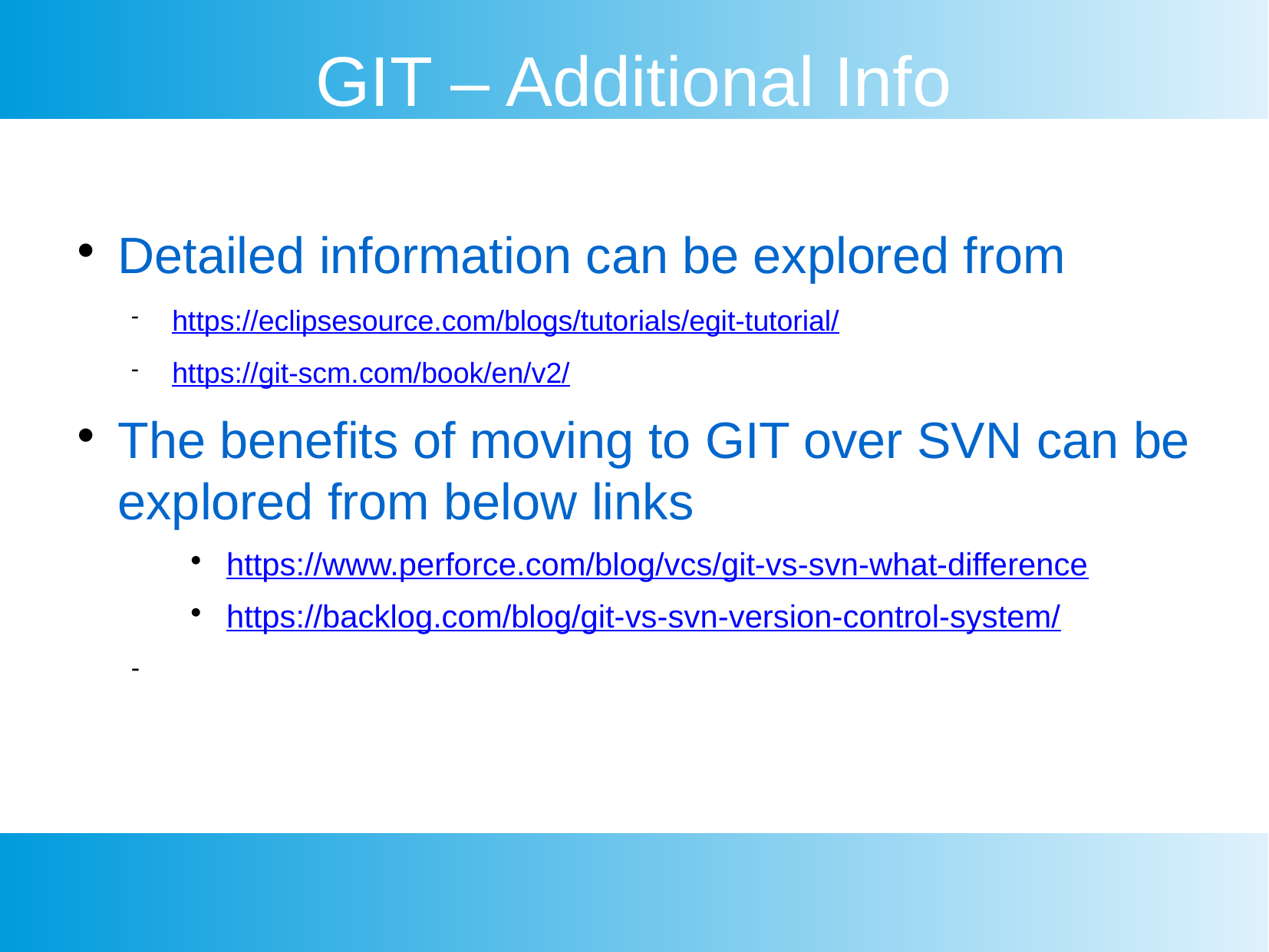

GIT – Additional Info
Detailed information can be explored from
https://eclipsesource.com/blogs/tutorials/egit-tutorial/
https://git-scm.com/book/en/v2/
The benefits of moving to GIT over SVN can be explored from below links
https://www.perforce.com/blog/vcs/git-vs-svn-what-difference
https://backlog.com/blog/git-vs-svn-version-control-system/